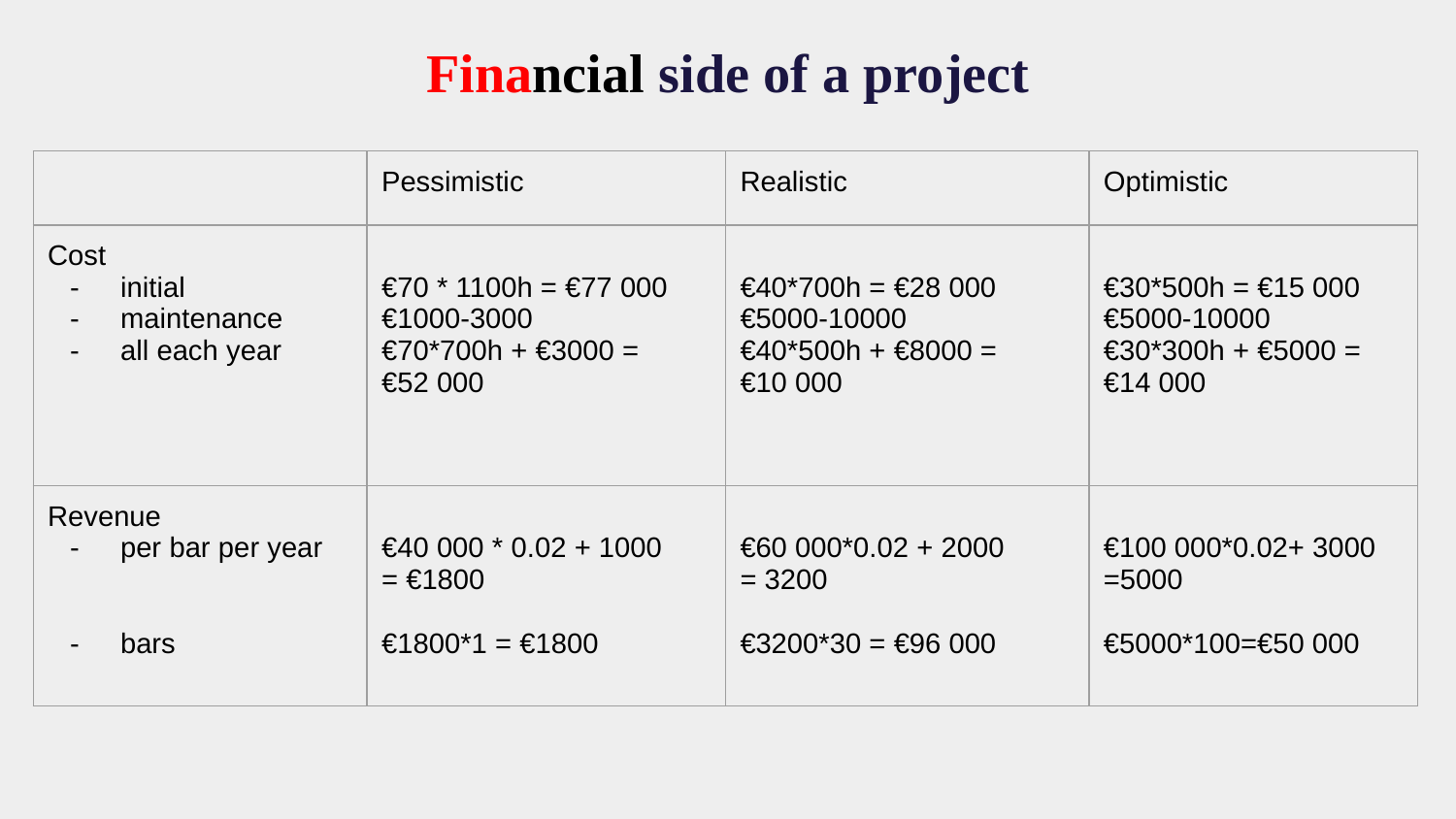

# Financial side of a project

|  | Pessimistic | Realistic | Optimistic |
| --- | --- | --- | --- |
| Cost initial maintenance all each year | €70 \* 1100h = €77 000 €1000-3000 €70\*700h + €3000 = €52 000 | €40\*700h = €28 000 €5000-10000 €40\*500h + €8000 = €10 000 | €30\*500h = €15 000 €5000-10000 €30\*300h + €5000 = €14 000 |
| Revenue per bar per year bars | €40 000 \* 0.02 + 1000 = €1800 €1800\*1 = €1800 | €60 000\*0.02 + 2000 = 3200 €3200\*30 = €96 000 | €100 000\*0.02+ 3000 =5000 €5000\*100=€50 000 |